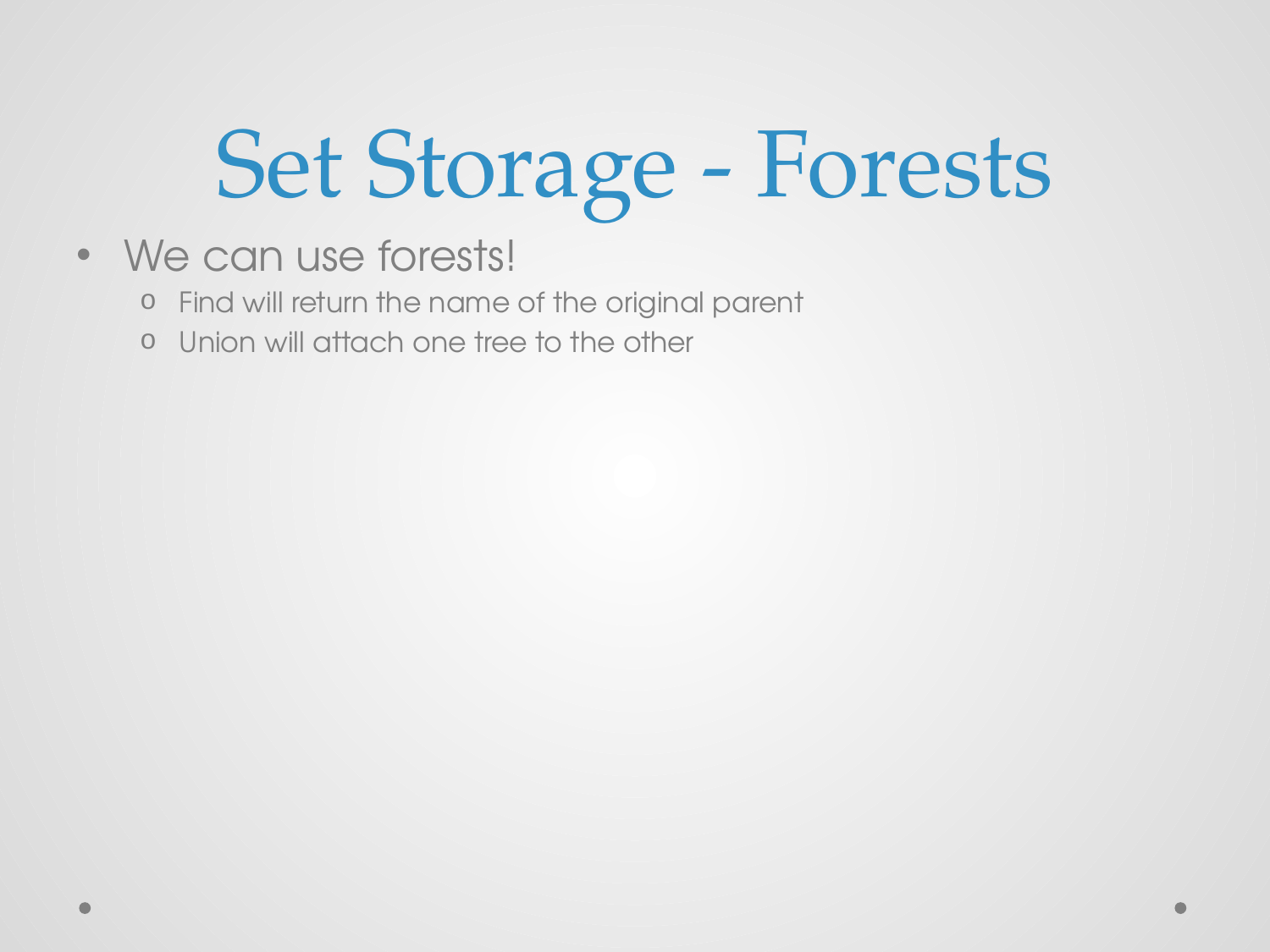

# Set Storage - Forests
We can use forests!
Find will return the name of the original parent
Union will attach one tree to the other